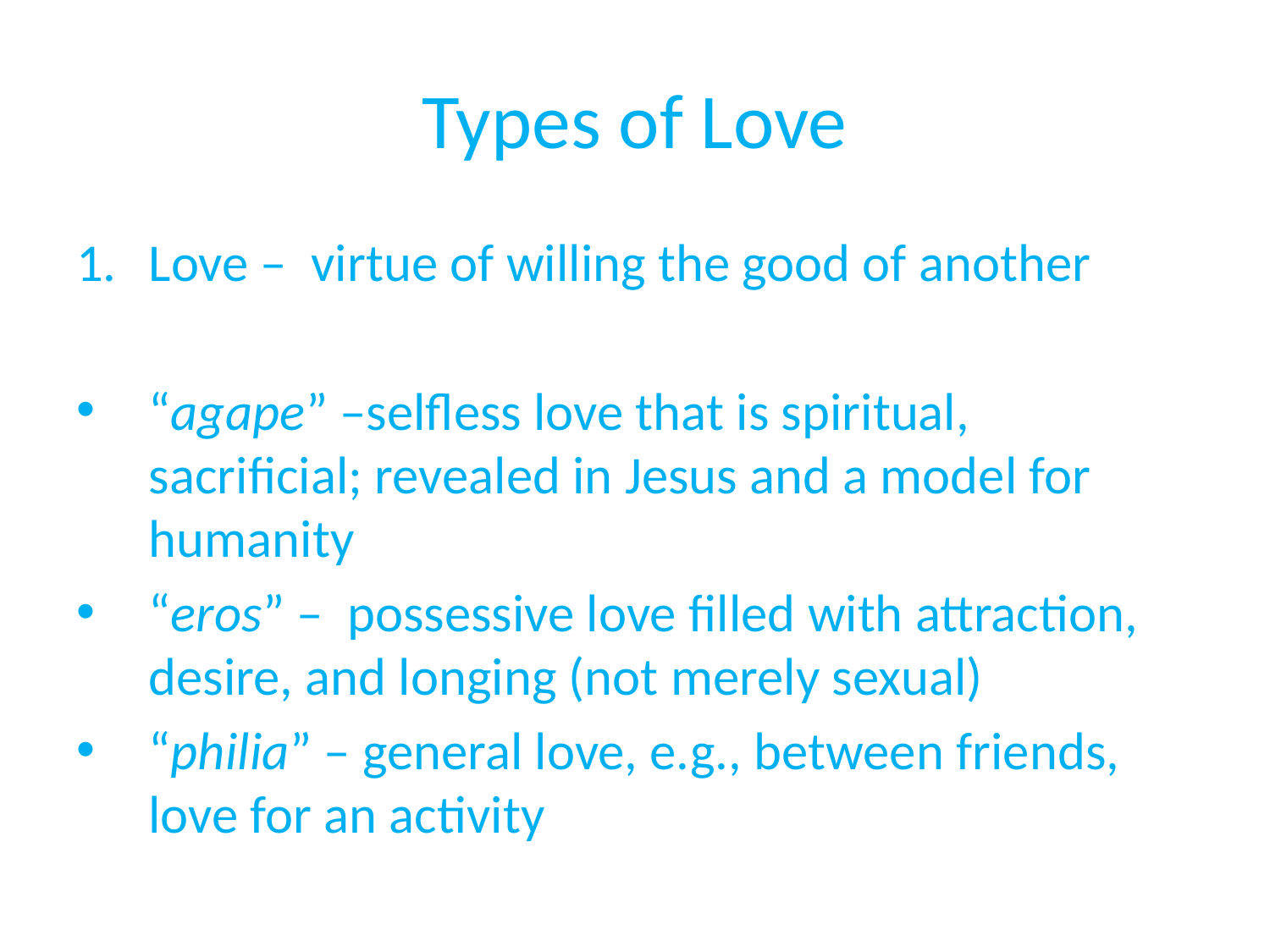

# Types of Love
Love –  virtue of willing the good of another

“agape” –selfless love that is spiritual, sacrificial; revealed in Jesus and a model for humanity
“eros” –  possessive love filled with attraction, desire, and longing (not merely sexual)
“philia” – general love, e.g., between friends, love for an activity